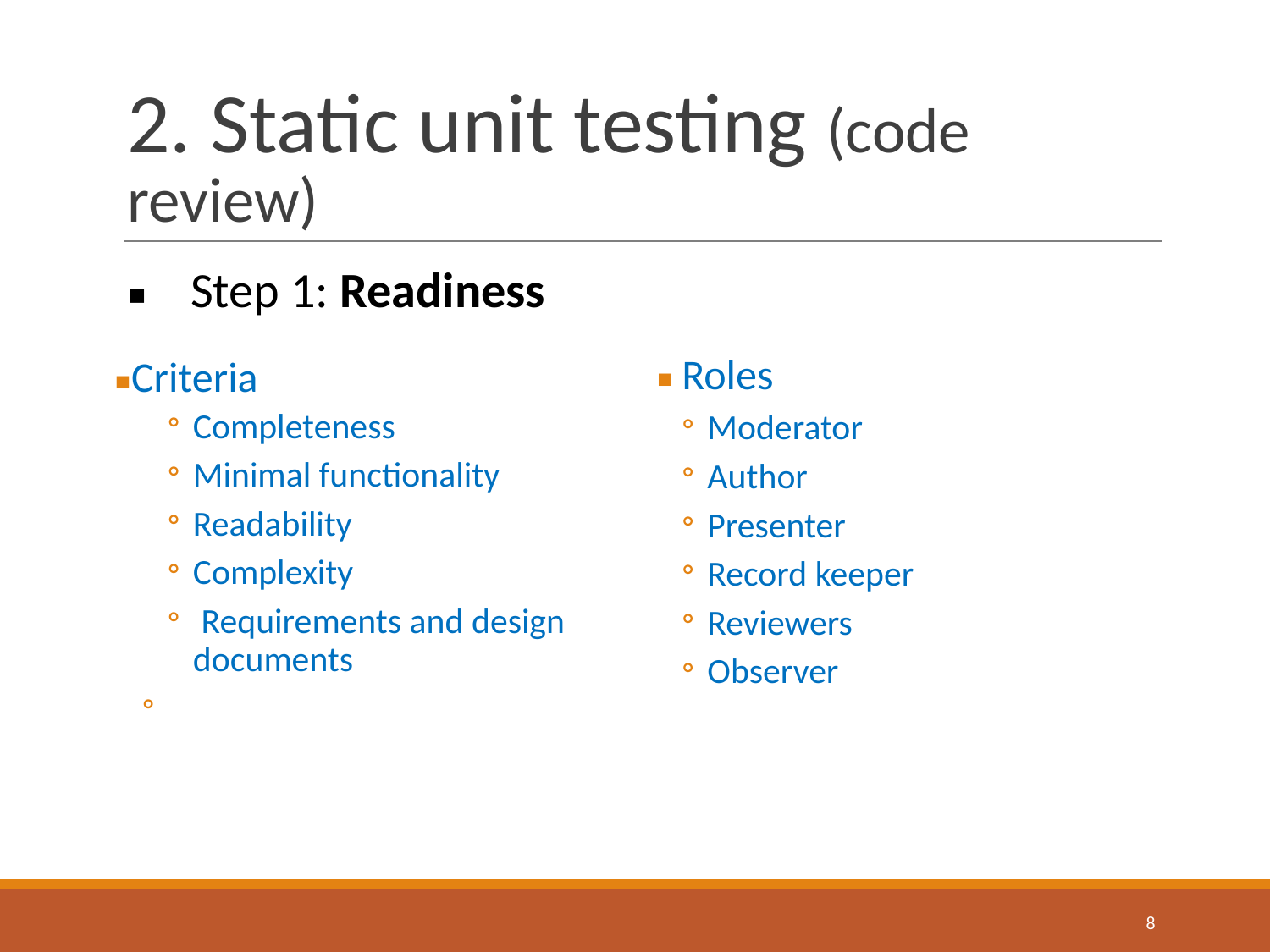

# 2. Static unit testing (code review)
Step 1: Readiness
Roles
Moderator
Author
Presenter
Record keeper
Reviewers
Observer

Criteria
Completeness
Minimal functionality
Readability
Complexity
 Requirements and design  documents

8